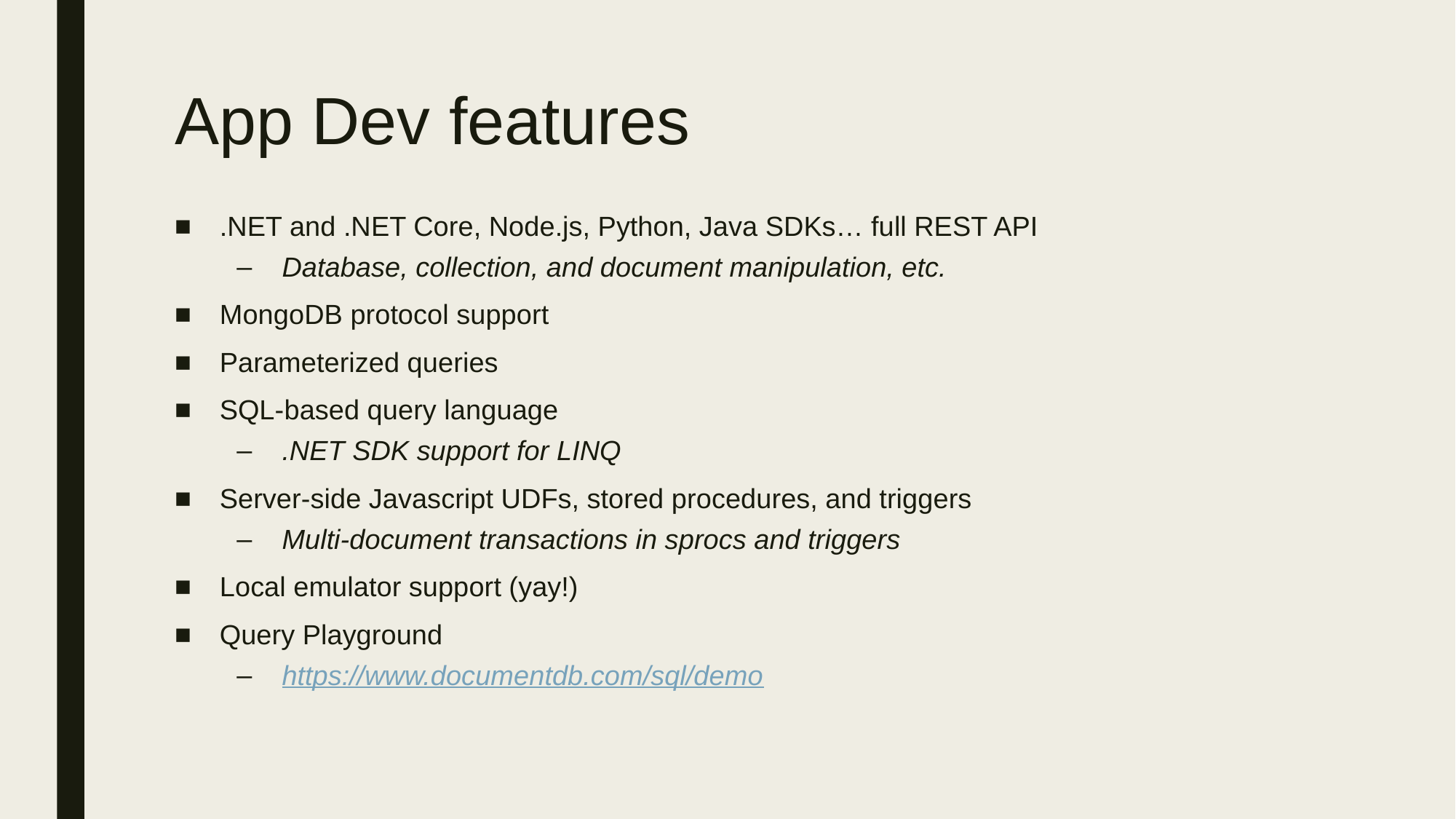

# App Dev features
.NET and .NET Core, Node.js, Python, Java SDKs… full REST API
Database, collection, and document manipulation, etc.
MongoDB protocol support
Parameterized queries
SQL-based query language
.NET SDK support for LINQ
Server-side Javascript UDFs, stored procedures, and triggers
Multi-document transactions in sprocs and triggers
Local emulator support (yay!)
Query Playground
https://www.documentdb.com/sql/demo